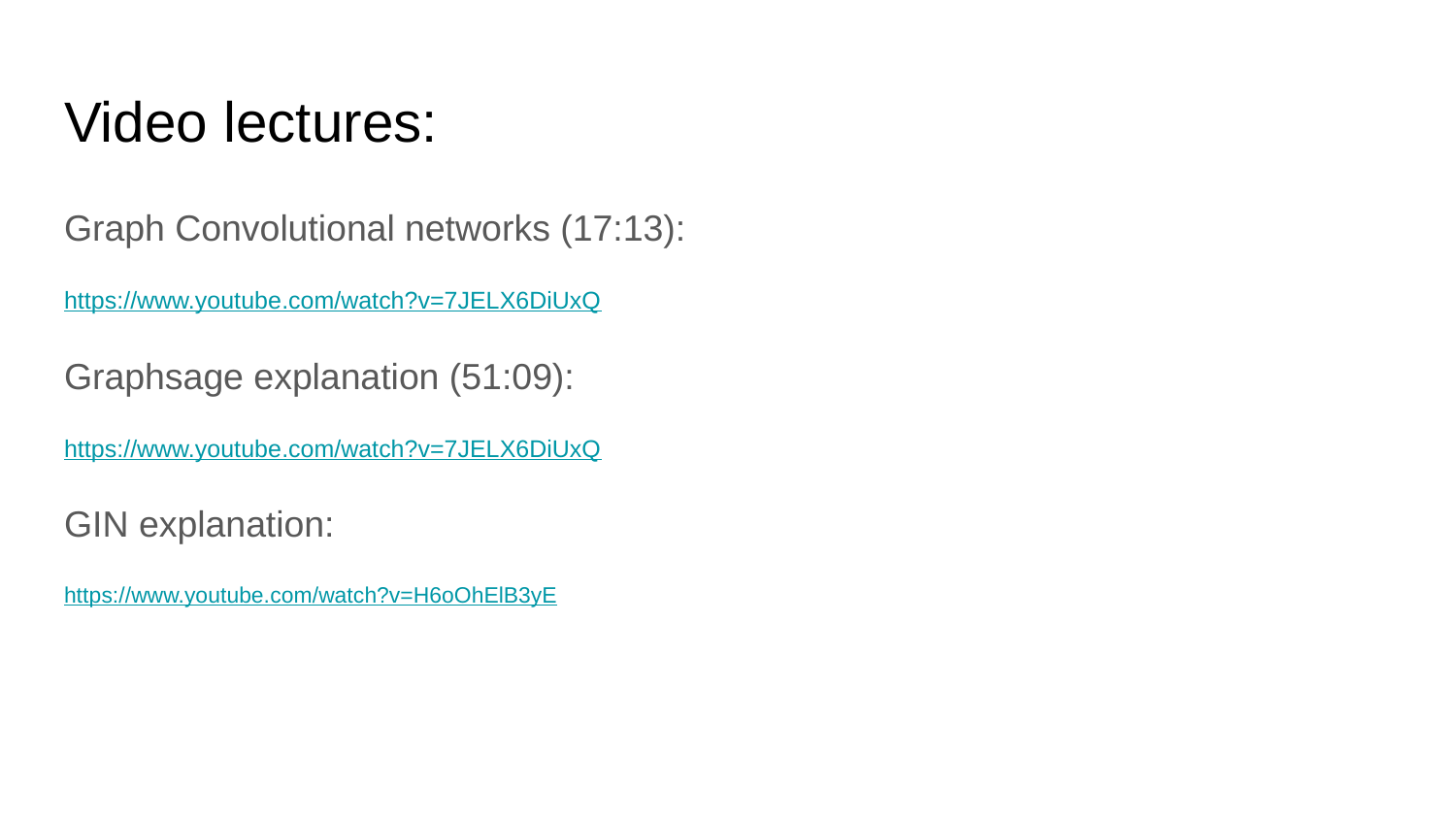

# Video lectures:
Graph Convolutional networks (17:13):
https://www.youtube.com/watch?v=7JELX6DiUxQ
Graphsage explanation (51:09):
https://www.youtube.com/watch?v=7JELX6DiUxQ
GIN explanation:
https://www.youtube.com/watch?v=H6oOhElB3yE